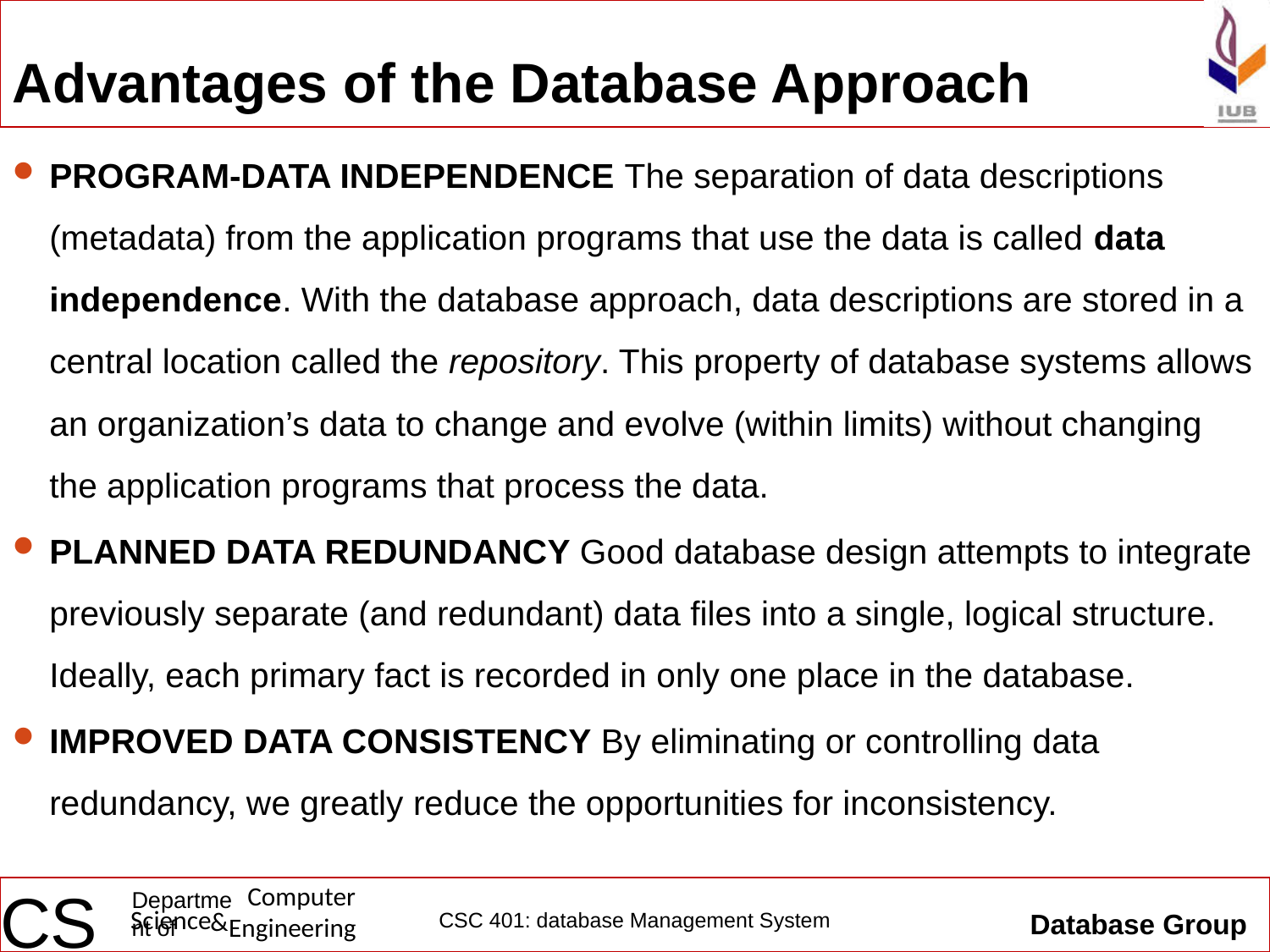

# Advantages of the Database Approach
PROGRAM-DATA INDEPENDENCE The separation of data descriptions (metadata) from the application programs that use the data is called data independence. With the database approach, data descriptions are stored in a central location called the repository. This property of database systems allows an organization’s data to change and evolve (within limits) without changing the application programs that process the data.
PLANNED DATA REDUNDANCY Good database design attempts to integrate previously separate (and redundant) data files into a single, logical structure. Ideally, each primary fact is recorded in only one place in the database.
IMPROVED DATA CONSISTENCY By eliminating or controlling data redundancy, we greatly reduce the opportunities for inconsistency.
CSC 401: database Management System